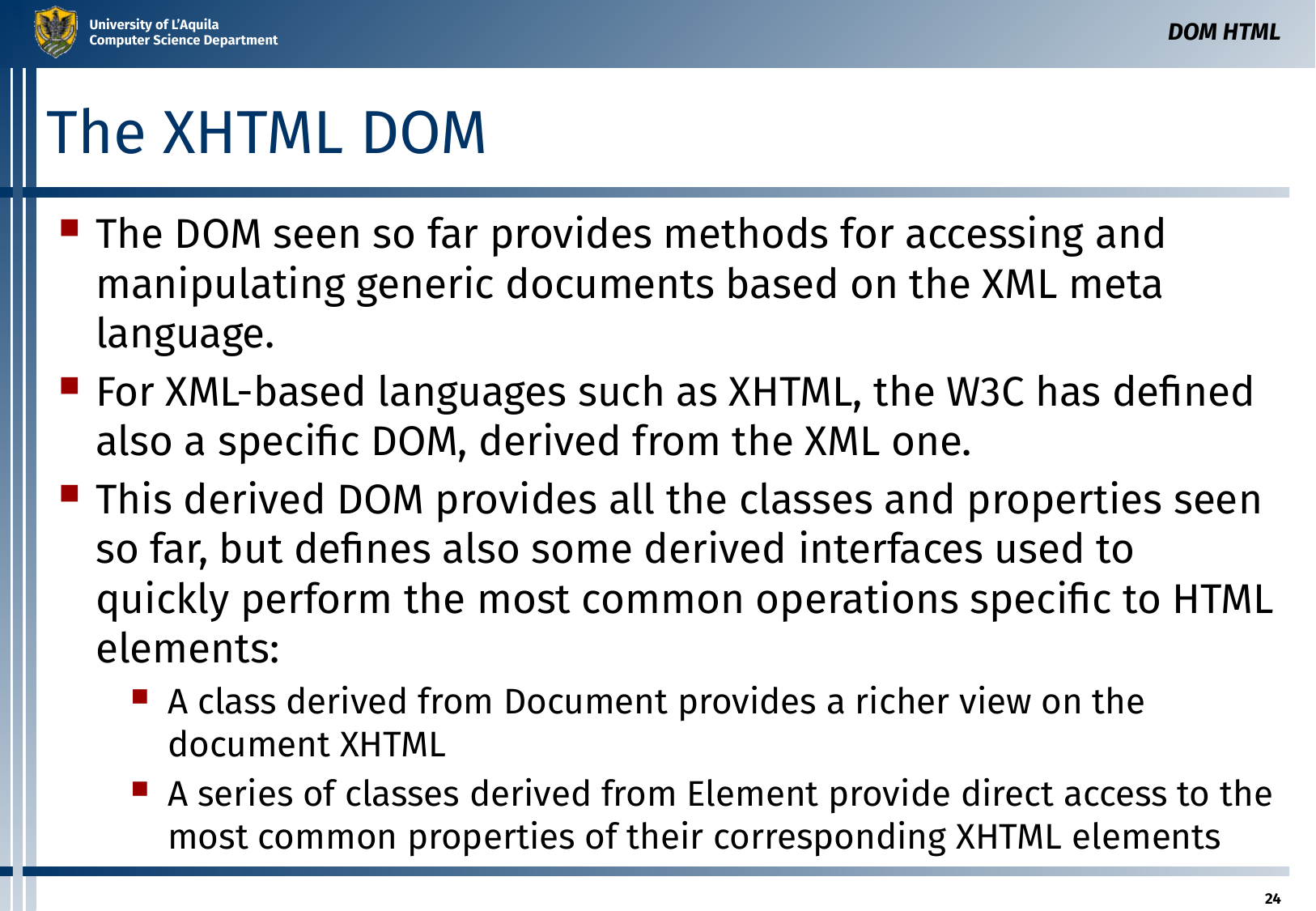

DOM HTML
# The XHTML DOM
The DOM seen so far provides methods for accessing and manipulating generic documents based on the XML meta language.
For XML-based languages ​​such as XHTML, the W3C has defined also a specific DOM, derived from the XML one.
This derived DOM provides all the classes and properties seen so far, but defines also some derived interfaces used to quickly perform the most common operations specific to HTML elements:
A class derived from Document provides a richer view on the document XHTML
A series of classes derived from Element provide direct access to the most common properties of their corresponding XHTML elements
24